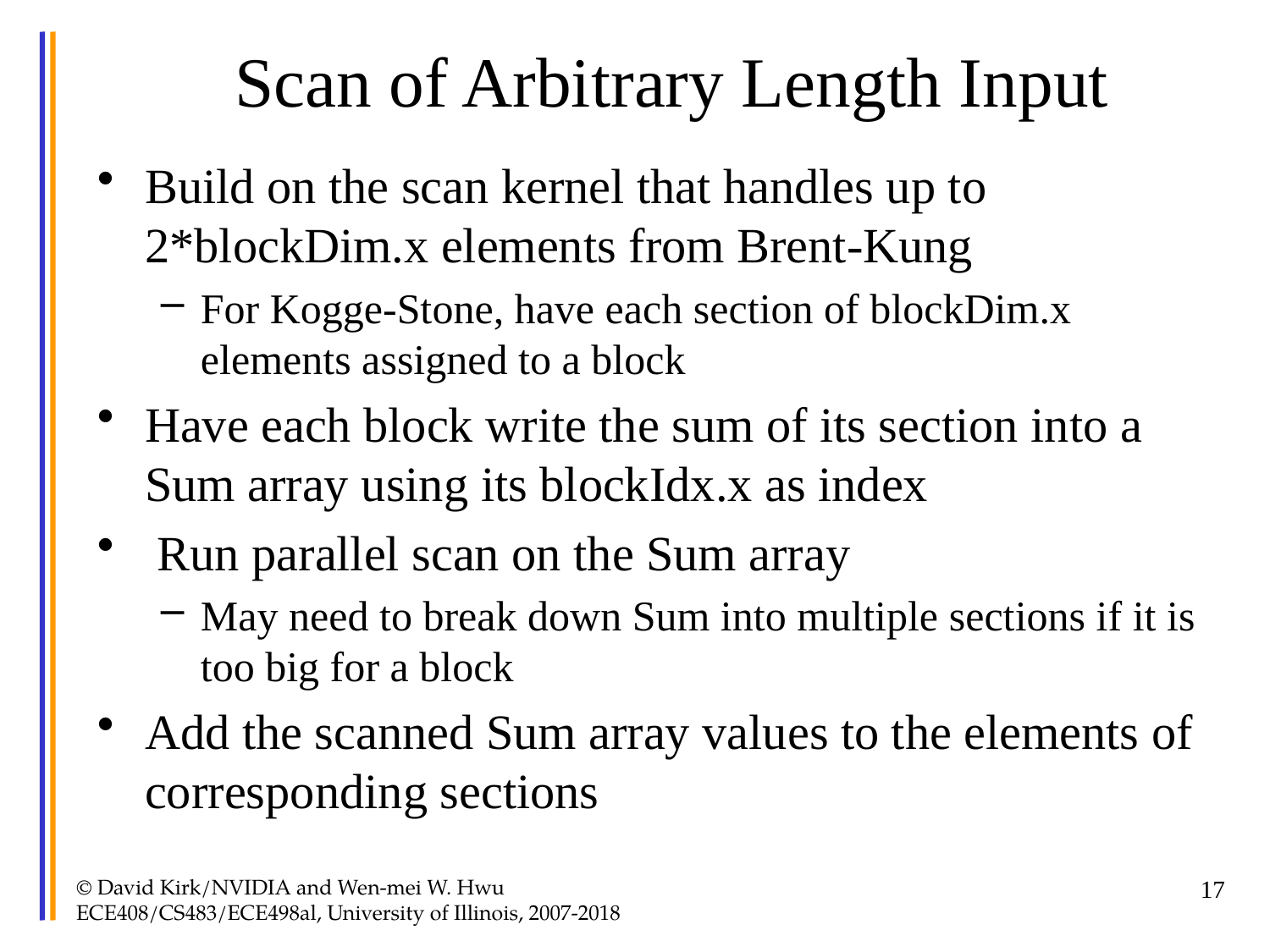

# Scan of Arbitrary Length Input
Build on the scan kernel that handles up to 2*blockDim.x elements from Brent-Kung
For Kogge-Stone, have each section of blockDim.x elements assigned to a block
Have each block write the sum of its section into a Sum array using its blockIdx.x as index
 Run parallel scan on the Sum array
May need to break down Sum into multiple sections if it is too big for a block
Add the scanned Sum array values to the elements of corresponding sections

© David Kirk/NVIDIA and Wen-mei W. Hwu  ECE408/CS483/ECE498al, University of Illinois, 2007-2018
17